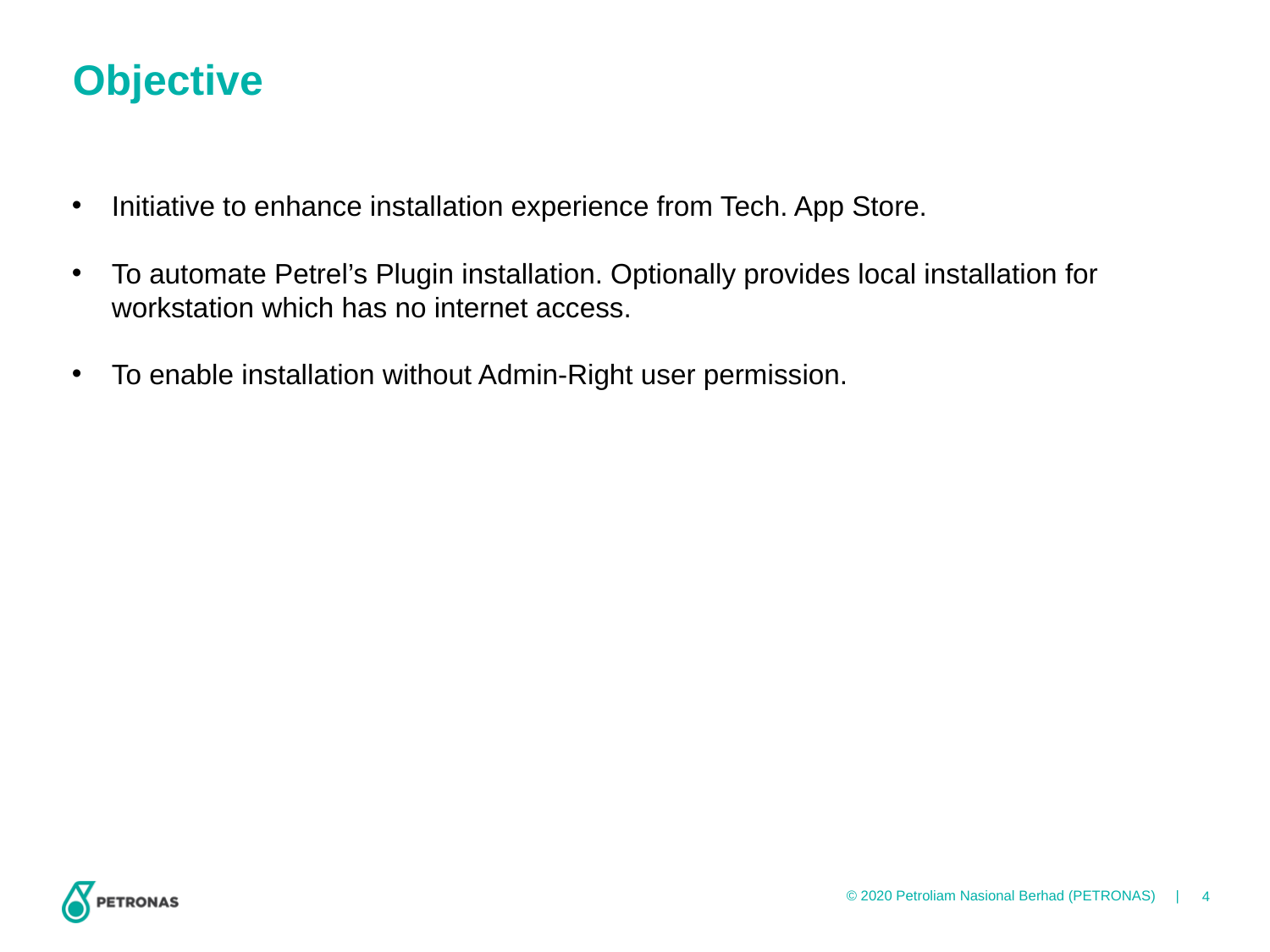

# Objective
Initiative to enhance installation experience from Tech. App Store.

To automate Petrel’s Plugin installation. Optionally provides local installation for workstation which has no internet access.

To enable installation without Admin-Right user permission.

4